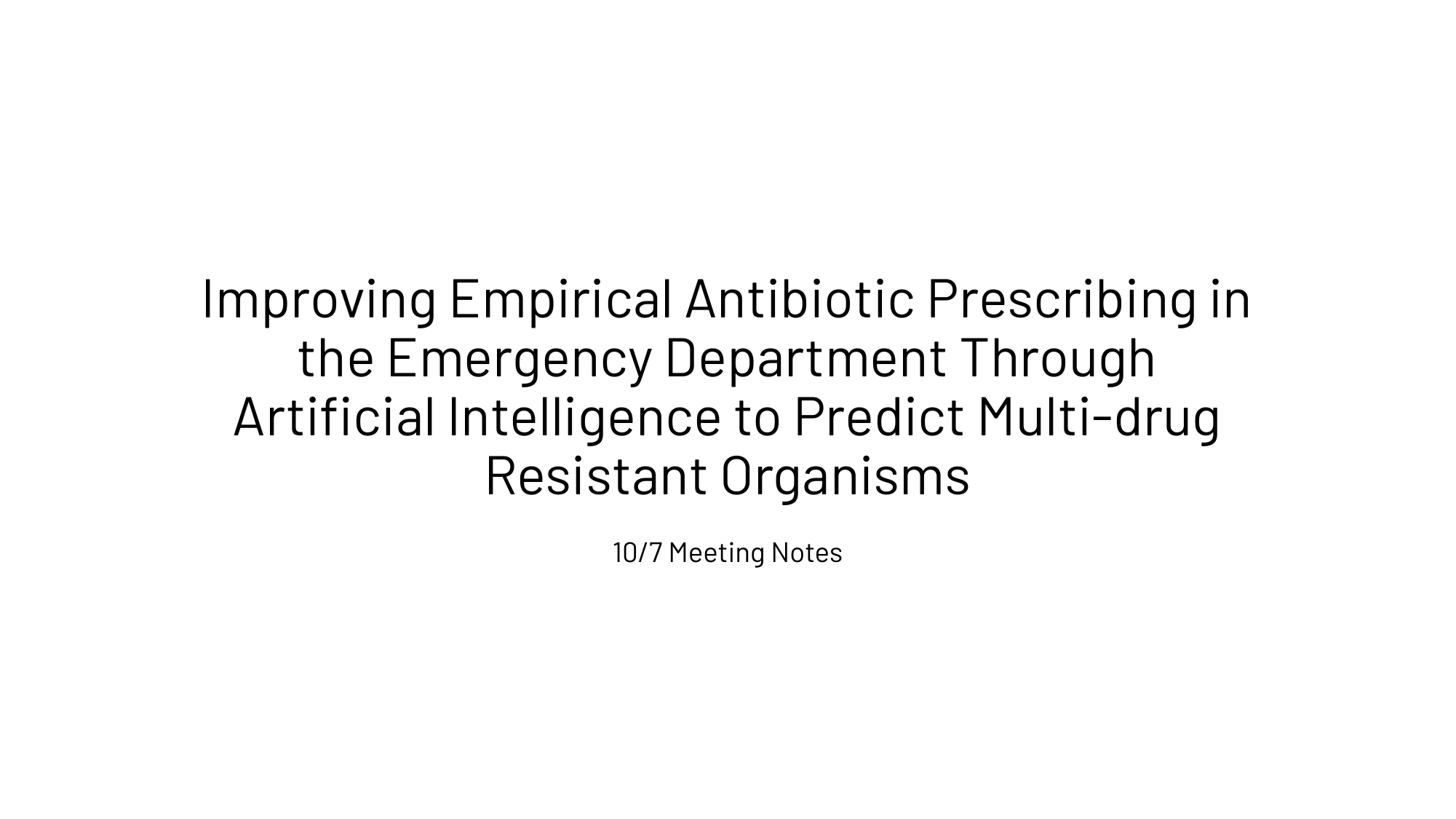

# Improving Empirical Antibiotic Prescribing in the Emergency Department Through Artificial Intelligence to Predict Multi-drug Resistant Organisms
10/7 Meeting Notes